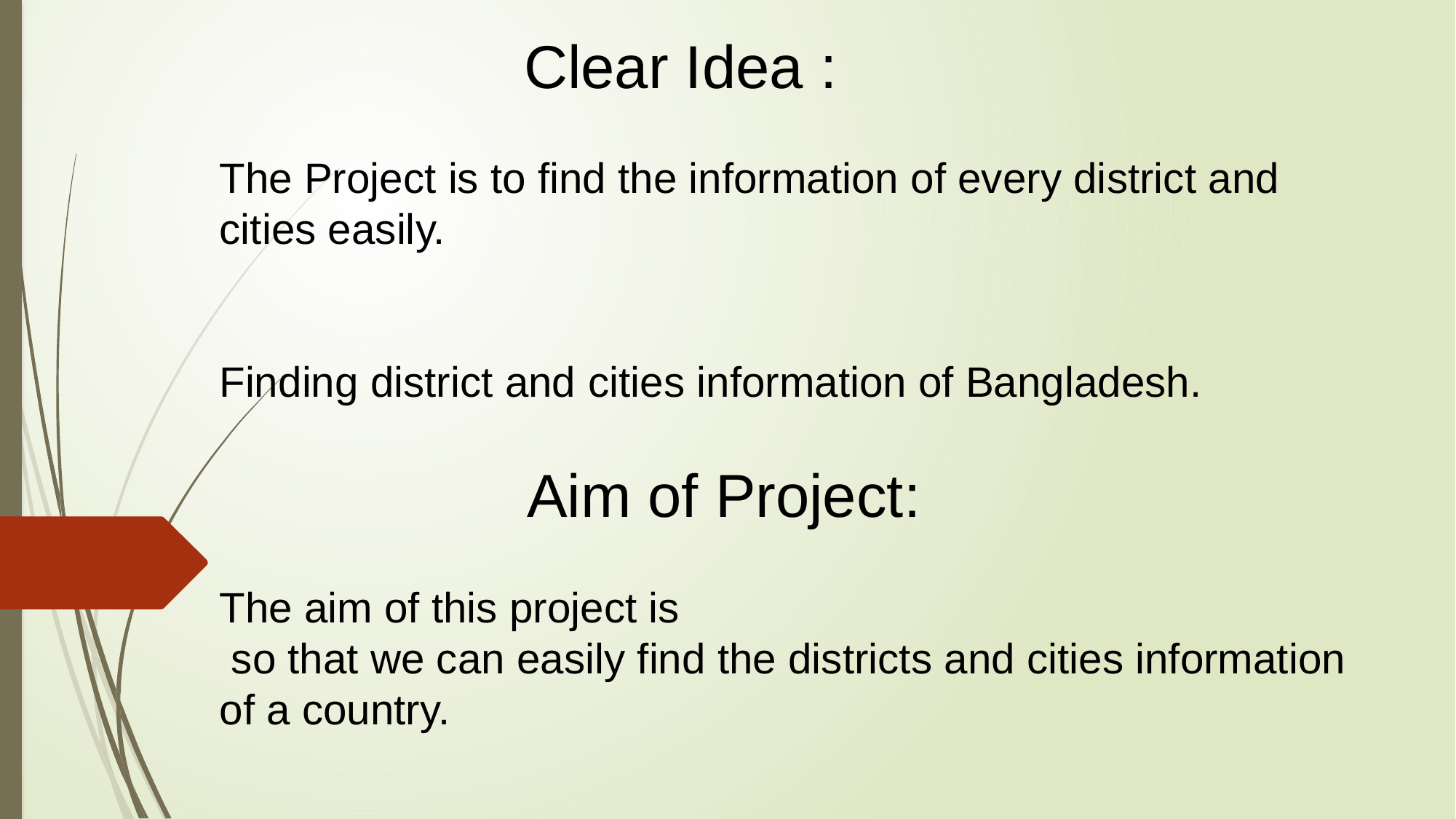

Clear Idea :

The Project is to find the information of every district and cities easily.

Finding district and cities information of Bangladesh.
                          Aim of Project:

The aim of this project is
 so that we can easily find the districts and cities information of a country.